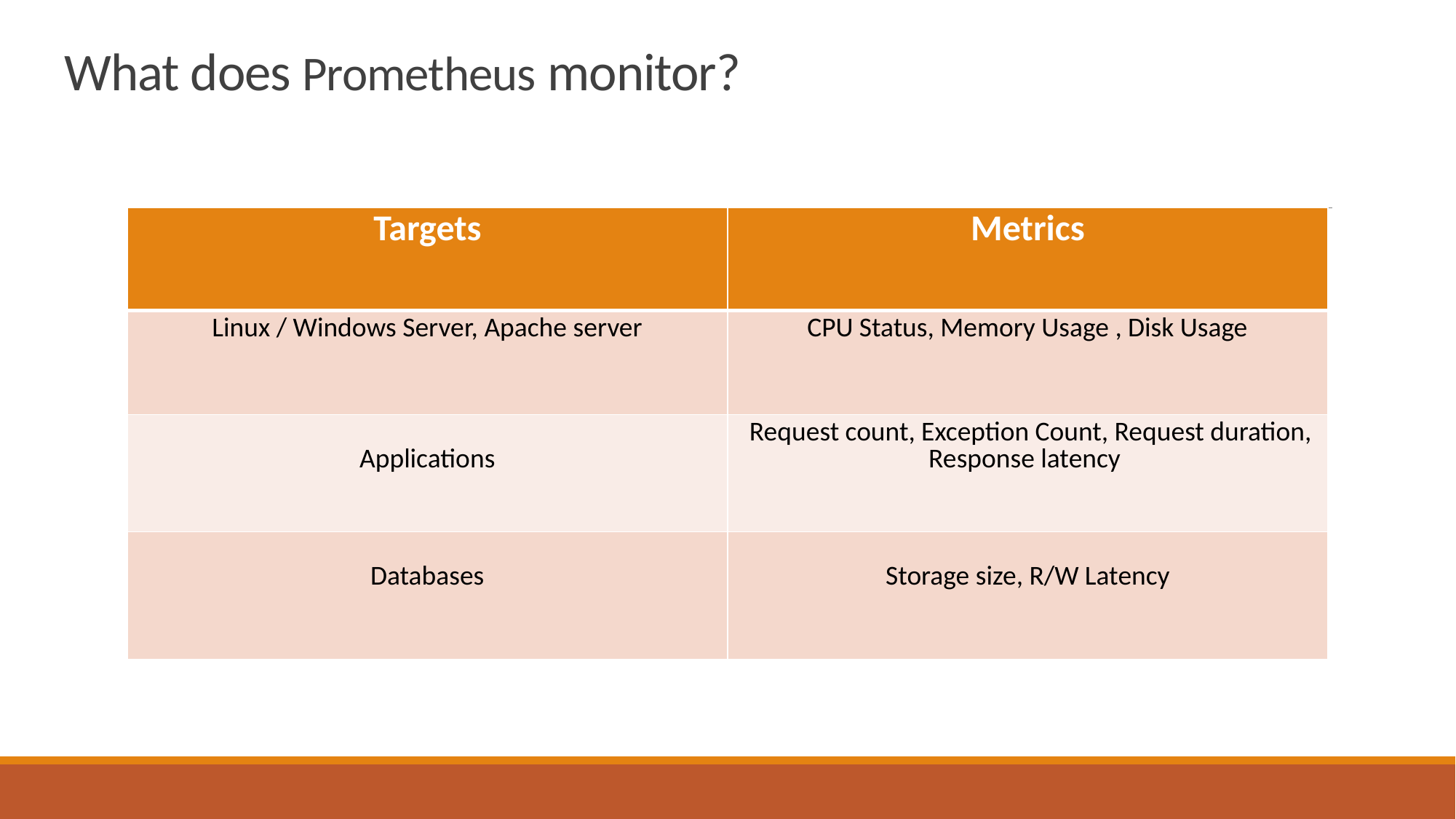

# What does Prometheus monitor?
| Targets | Metrics |
| --- | --- |
| Linux / Windows Server, Apache server | CPU Status, Memory Usage , Disk Usage |
| Applications | Request count, Exception Count, Request duration, Response latency |
| Databases | Storage size, R/W Latency |